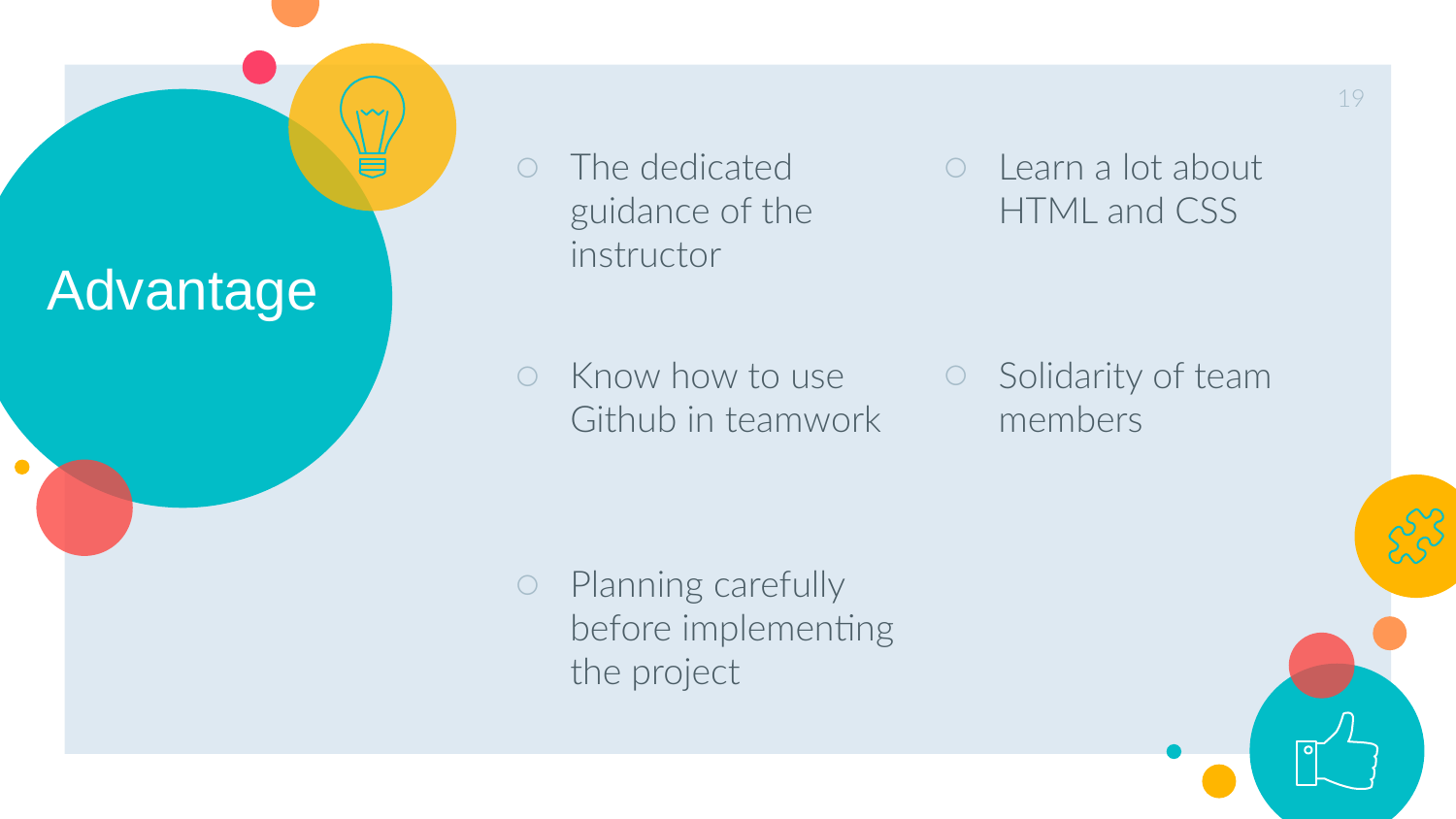

19
Learn a lot about HTML and CSS
The dedicated guidance of the instructor
# Advantage
Solidarity of team members
Know how to use Github in teamwork
Planning carefully before implementing the project